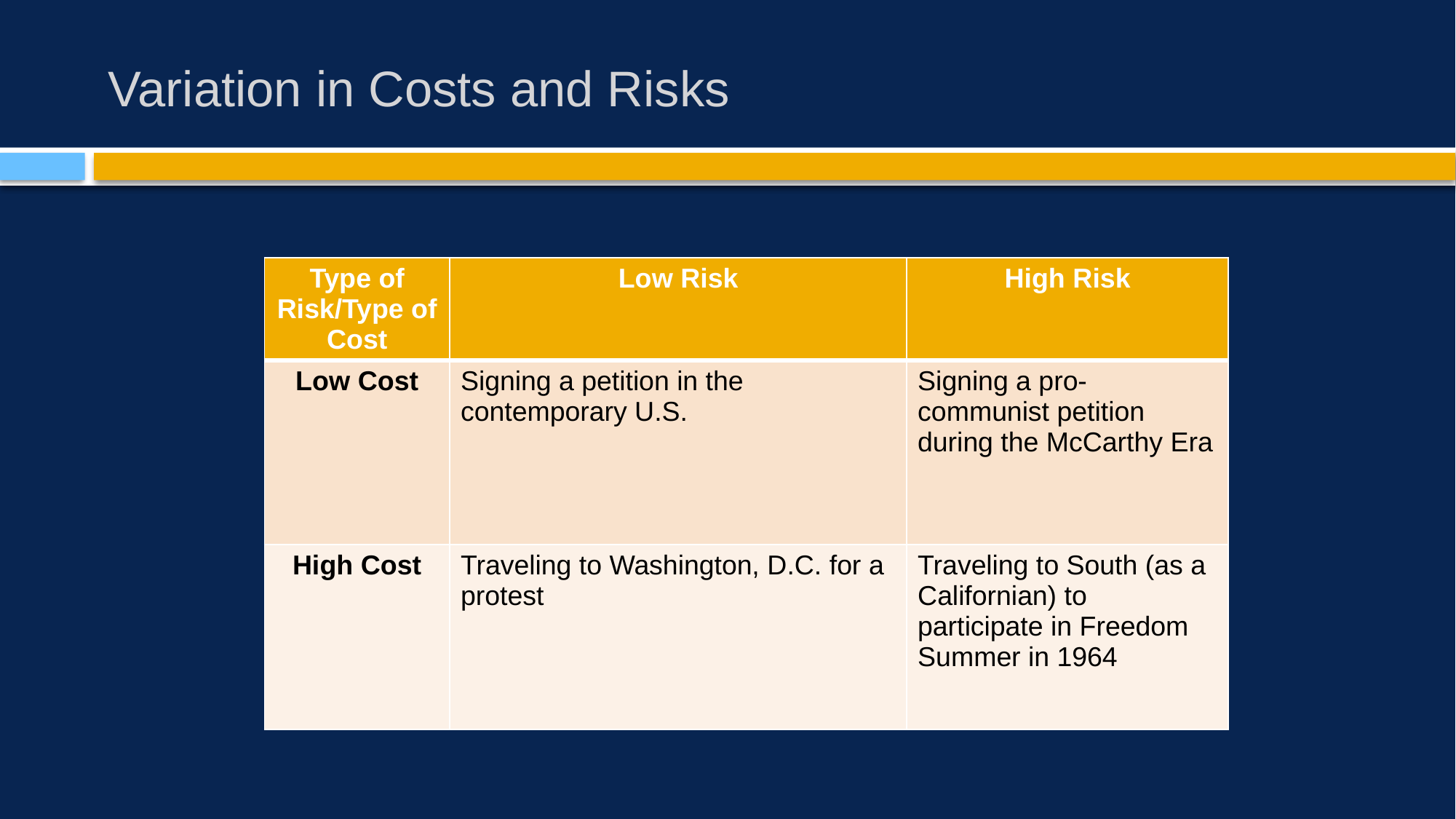

# Variation in Costs and Risks
| Type of Risk/Type of Cost | Low Risk | High Risk |
| --- | --- | --- |
| Low Cost | Signing a petition in the contemporary U.S. | Signing a pro-communist petition during the McCarthy Era |
| High Cost | Traveling to Washington, D.C. for a protest | Traveling to South (as a Californian) to participate in Freedom Summer in 1964 |